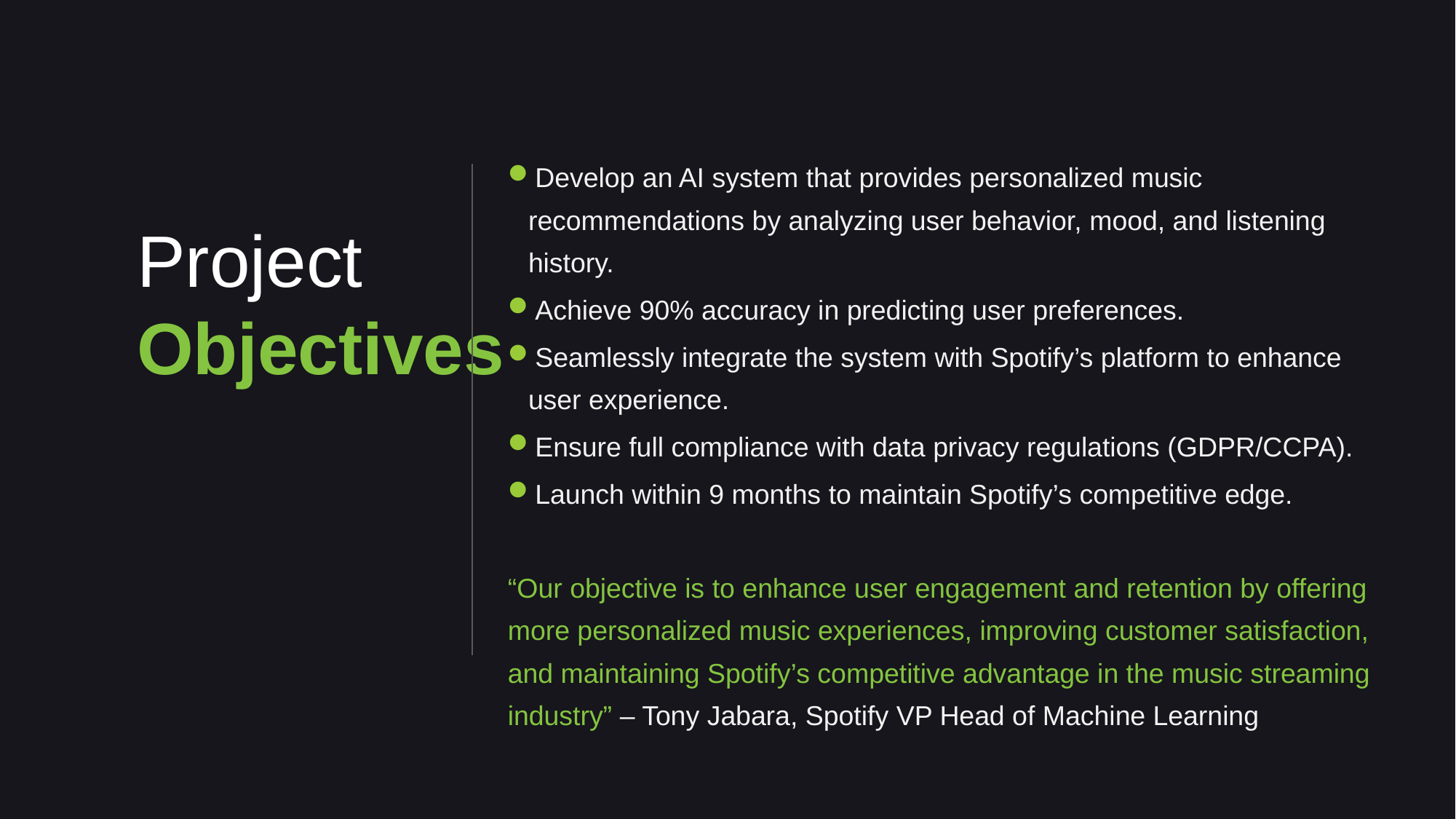

Develop an AI system that provides personalized music recommendations by analyzing user behavior, mood, and listening history.
Achieve 90% accuracy in predicting user preferences.
Seamlessly integrate the system with Spotify’s platform to enhance user experience.
Ensure full compliance with data privacy regulations (GDPR/CCPA).
Launch within 9 months to maintain Spotify’s competitive edge.

“Our objective is to enhance user engagement and retention by offering more personalized music experiences, improving customer satisfaction, and maintaining Spotify’s competitive advantage in the music streaming industry” – Tony Jabara, Spotify VP Head of Machine Learning
Project
Objectives